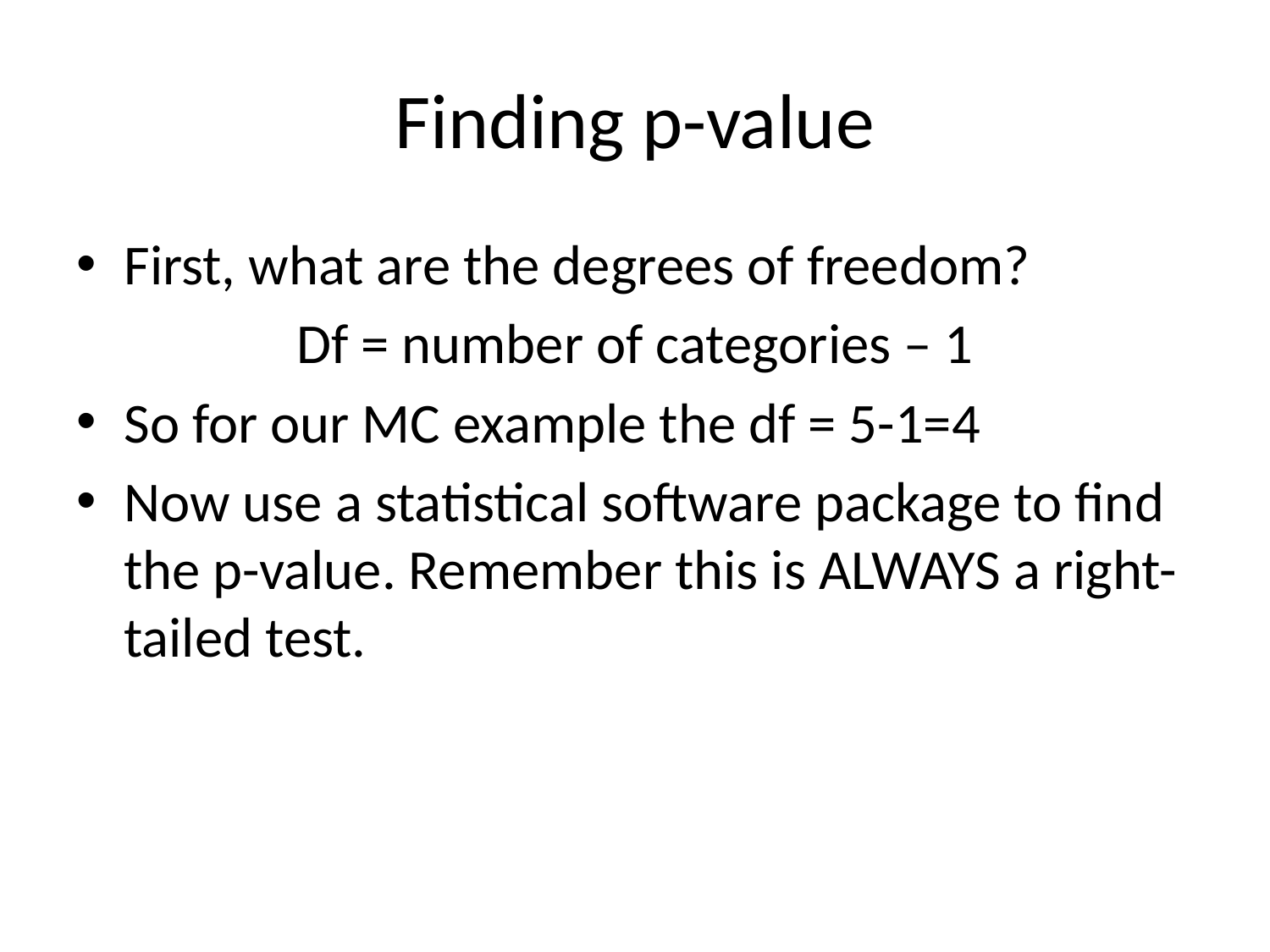

# Finding p-value
First, what are the degrees of freedom?
Df = number of categories – 1
So for our MC example the df = 5-1=4
Now use a statistical software package to find the p-value. Remember this is ALWAYS a right-tailed test.